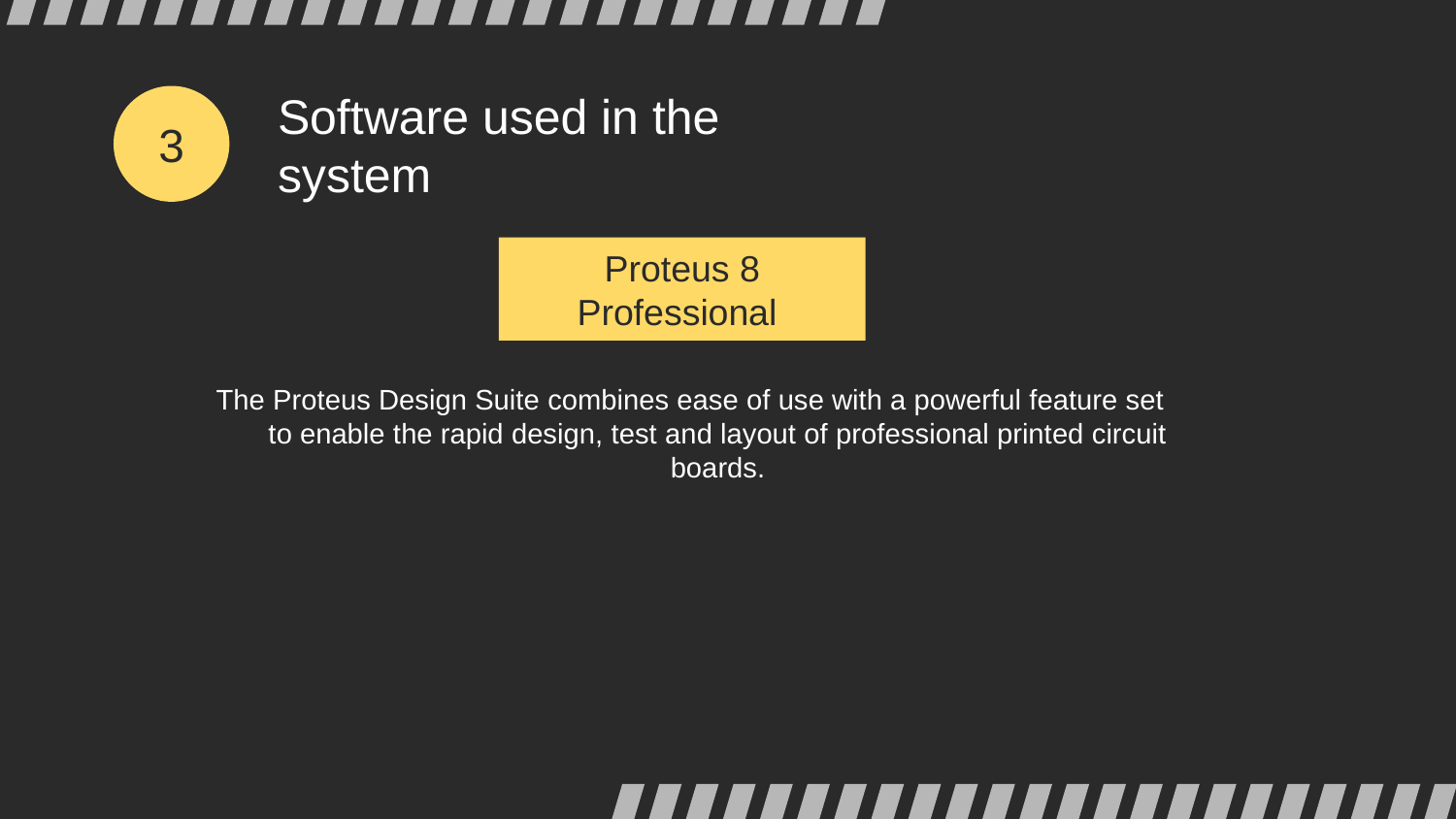

3
# Software used in the system
Proteus 8 Professional
The Proteus Design Suite combines ease of use with a powerful feature set to enable the rapid design, test and layout of professional printed circuit boards.